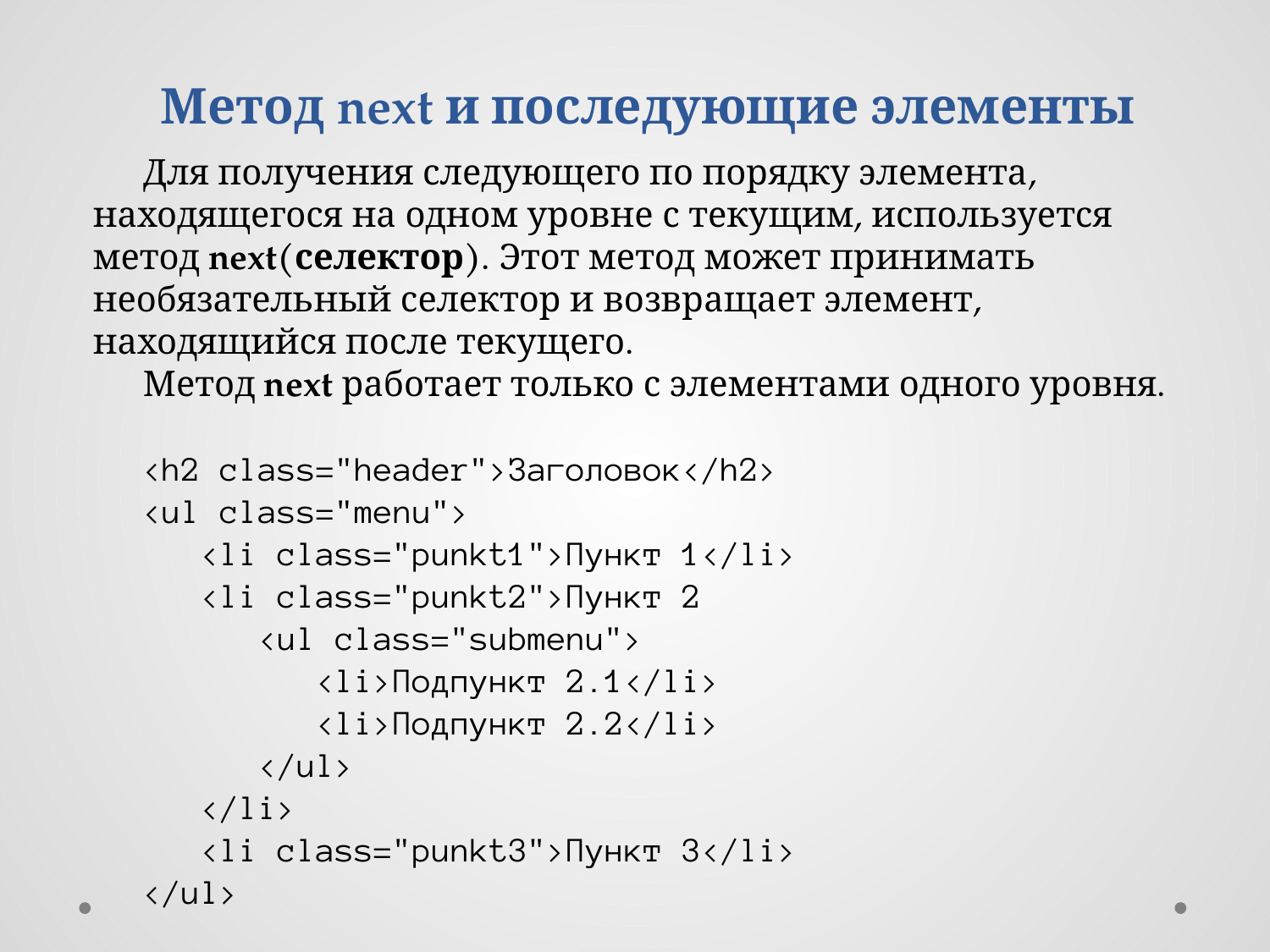

Метод next и последующие элементы
Для получения следующего по порядку элемента, находящегося на одном уровне с текущим, используется метод next(селектор). Этот метод может принимать необязательный селектор и возвращает элемент, находящийся после текущего.
Метод next работает только с элементами одного уровня.

<h2 class="header">Заголовок</h2>
<ul class="menu">
   <li class="punkt1">Пункт 1</li>
   <li class="punkt2">Пункт 2
      <ul class="submenu">
         <li>Подпункт 2.1</li>
         <li>Подпункт 2.2</li>
      </ul>
   </li>
   <li class="punkt3">Пункт 3</li>
</ul>